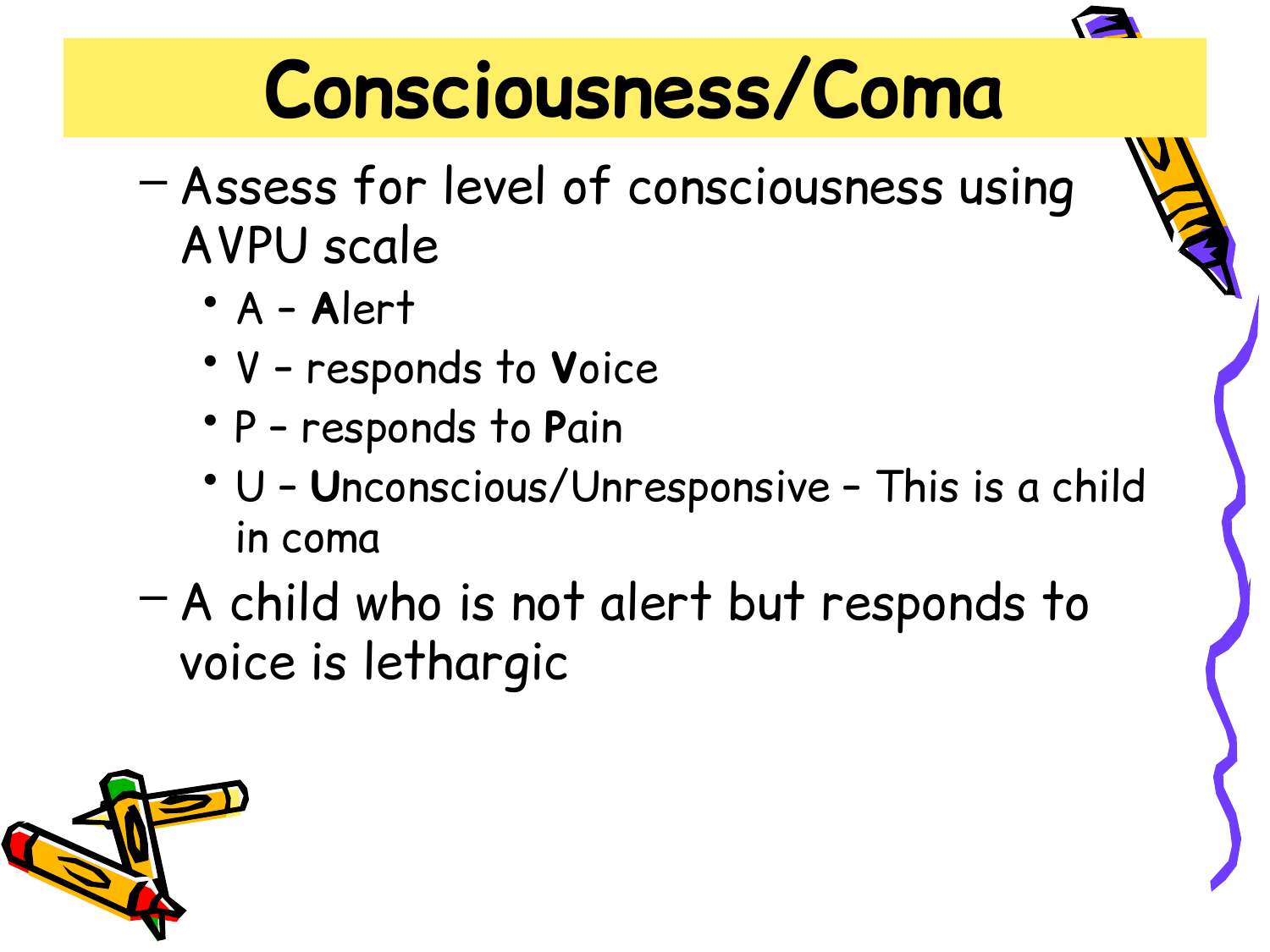

# Consciousness/Coma
Assess for level of consciousness using AVPU scale
A – Alert
V – responds to Voice
P – responds to Pain
U – Unconscious/Unresponsive – This is a child in coma
A child who is not alert but responds to voice is lethargic